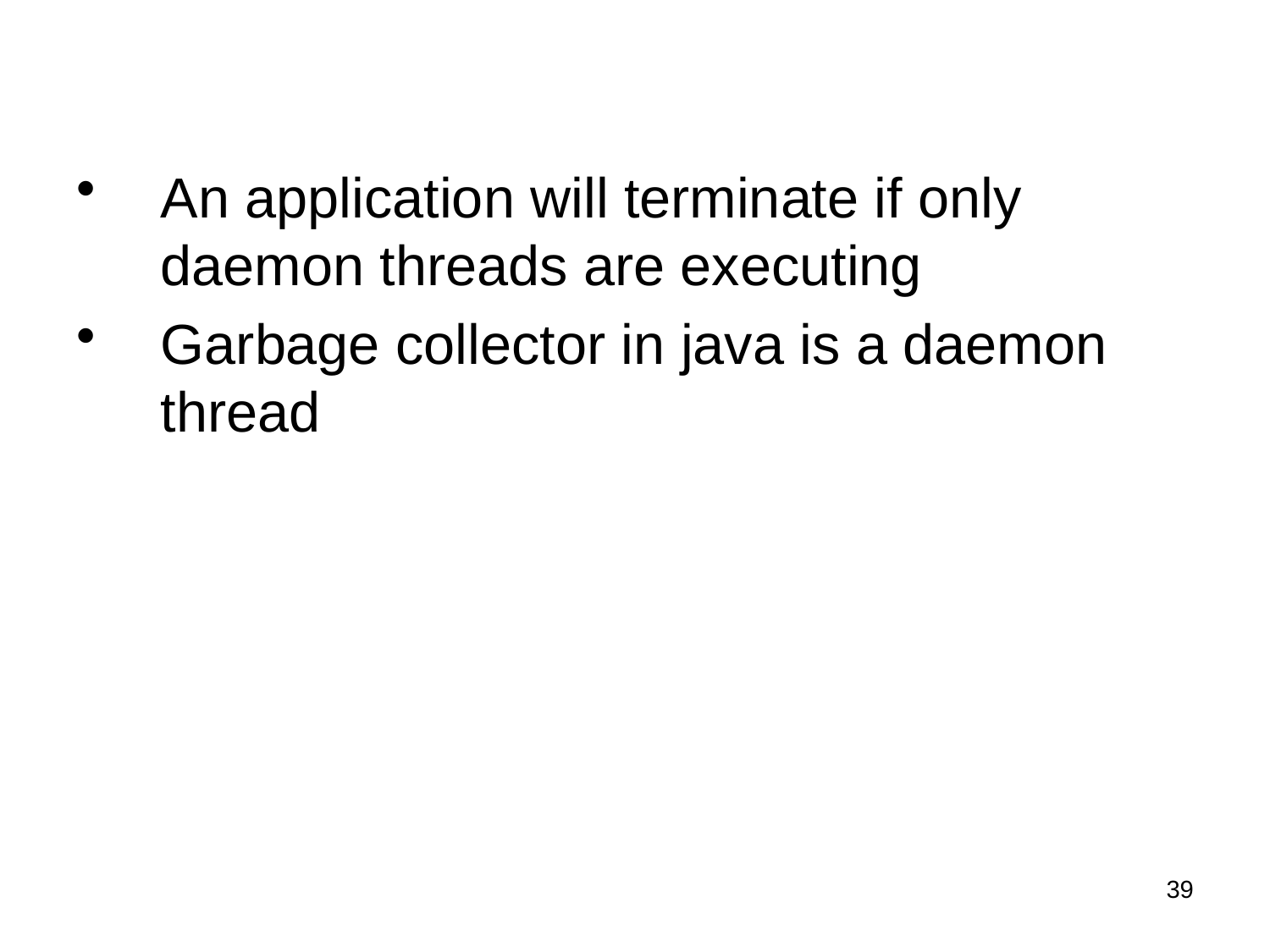

An application will terminate if only daemon threads are executing
Garbage collector in java is a daemon thread

39